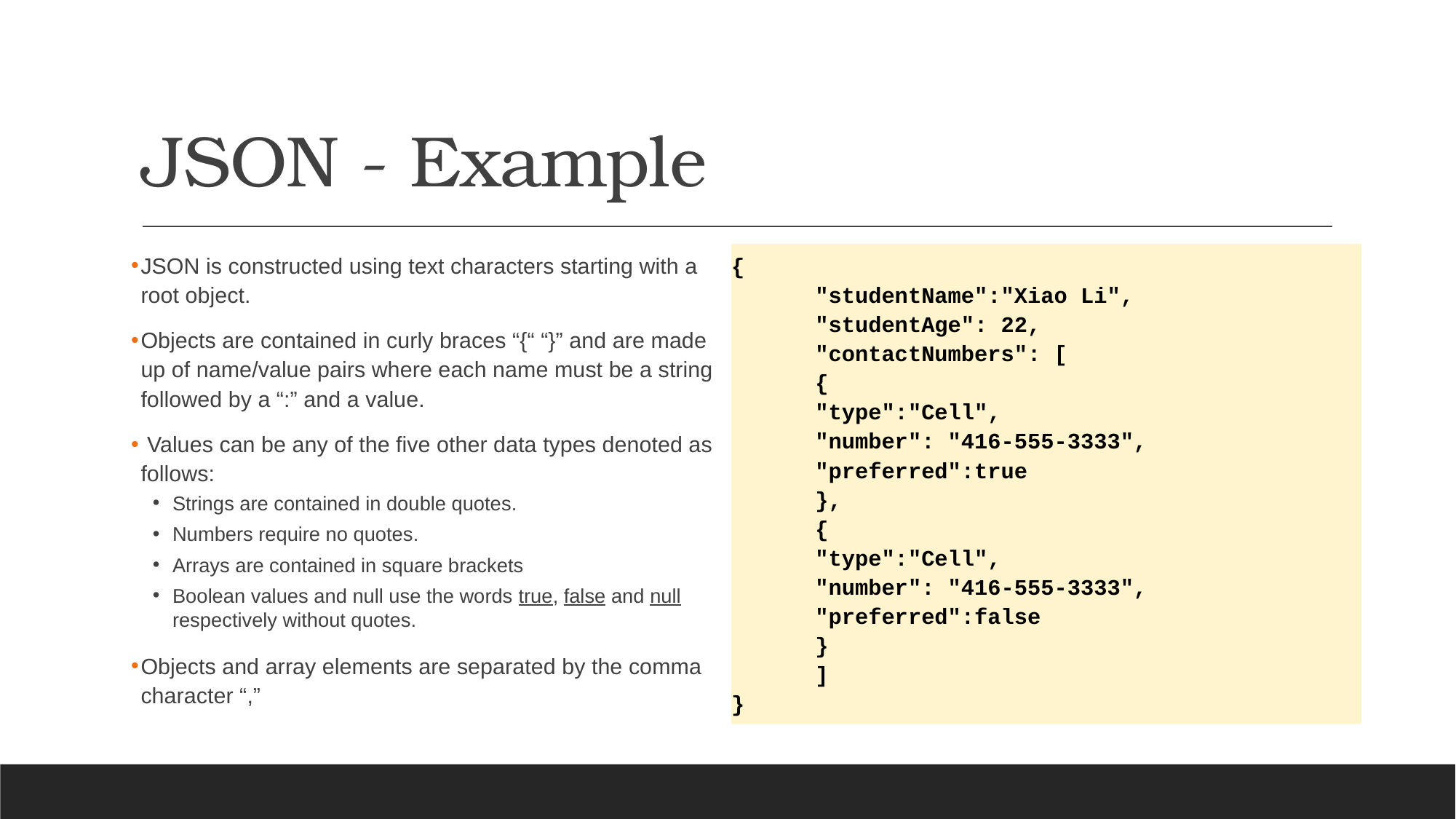

# JSON - Example
JSON is constructed using text characters starting with a root object.
Objects are contained in curly braces “{“ “}” and are made up of name/value pairs where each name must be a string followed by a “:” and a value.
 Values can be any of the five other data types denoted as follows:
Strings are contained in double quotes.
Numbers require no quotes.
Arrays are contained in square brackets
Boolean values and null use the words true, false and null respectively without quotes.
Objects and array elements are separated by the comma character “,”

{
	"studentName":"Xiao Li",
	"studentAge": 22,
	"contactNumbers": [
	{
		"type":"Cell",
		"number": "416-555-3333",
		"preferred":true
	},
	{
		"type":"Cell",
		"number": "416-555-3333",
		"preferred":false
	}
	]
}